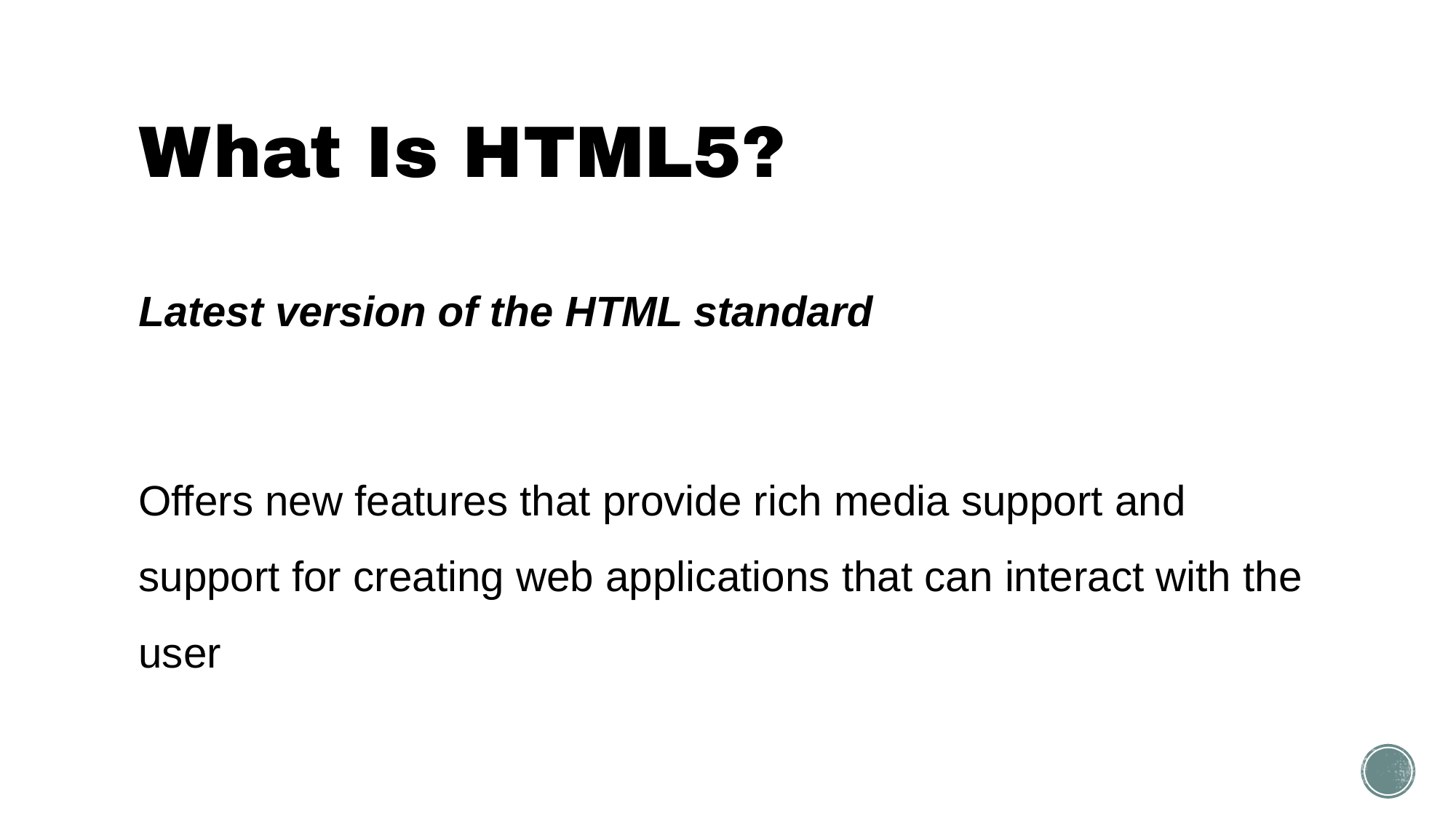

# What Is HTML5?
Latest version of the HTML standard

Offers new features that provide rich media support and support for creating web applications that can interact with the user